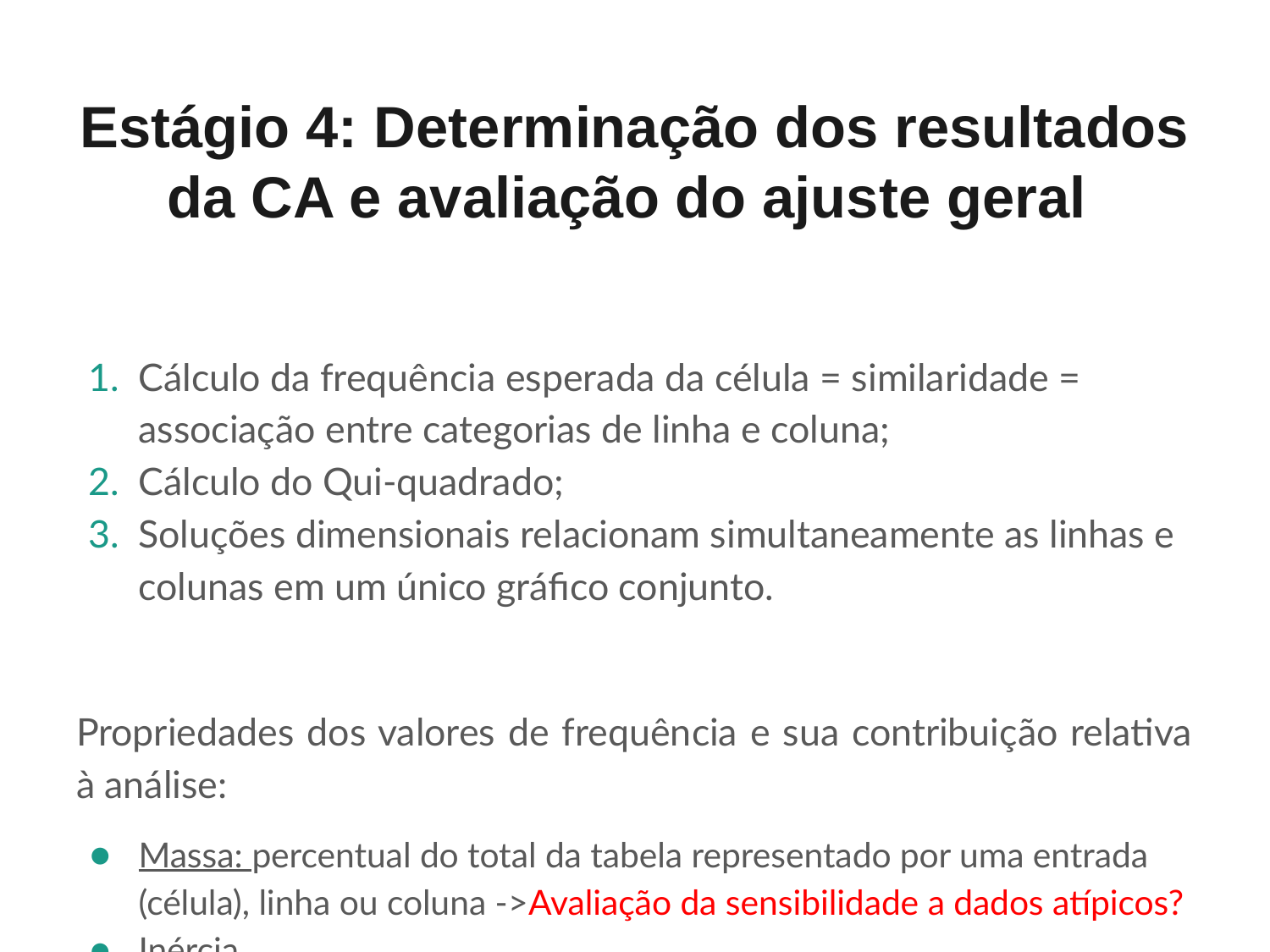

# Estágio 4: Determinação dos resultados da CA e avaliação do ajuste geral
Cálculo da frequência esperada da célula = similaridade = associação entre categorias de linha e coluna;
Cálculo do Qui-quadrado;
Soluções dimensionais relacionam simultaneamente as linhas e colunas em um único gráfico conjunto.

Propriedades dos valores de frequência e sua contribuição relativa à análise:
Massa: percentual do total da tabela representado por uma entrada (célula), linha ou coluna ->Avaliação da sensibilidade a dados atípicos?
Inércia